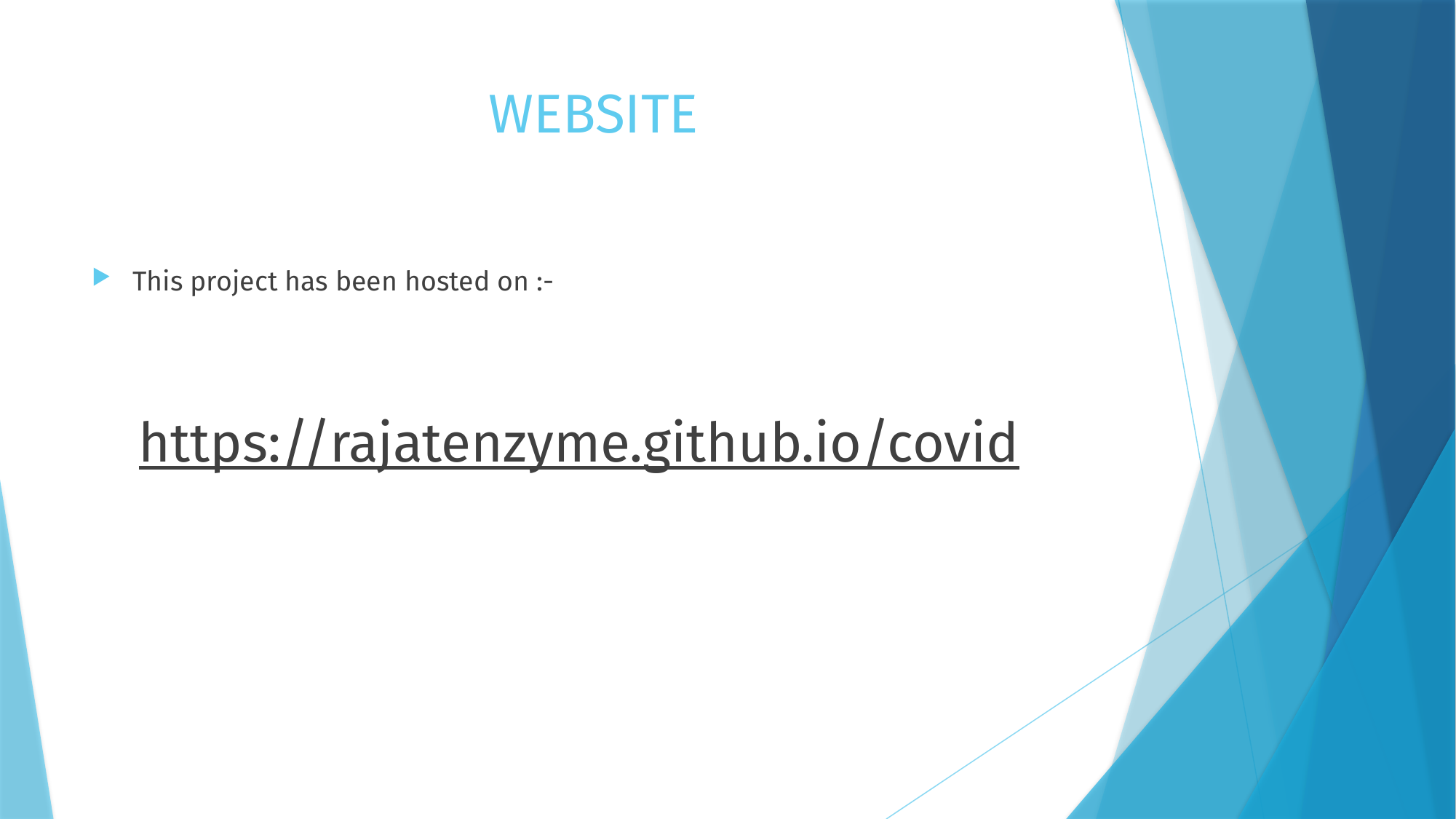

# WEBSITE
This project has been hosted on :-

https://rajatenzyme.github.io/covid